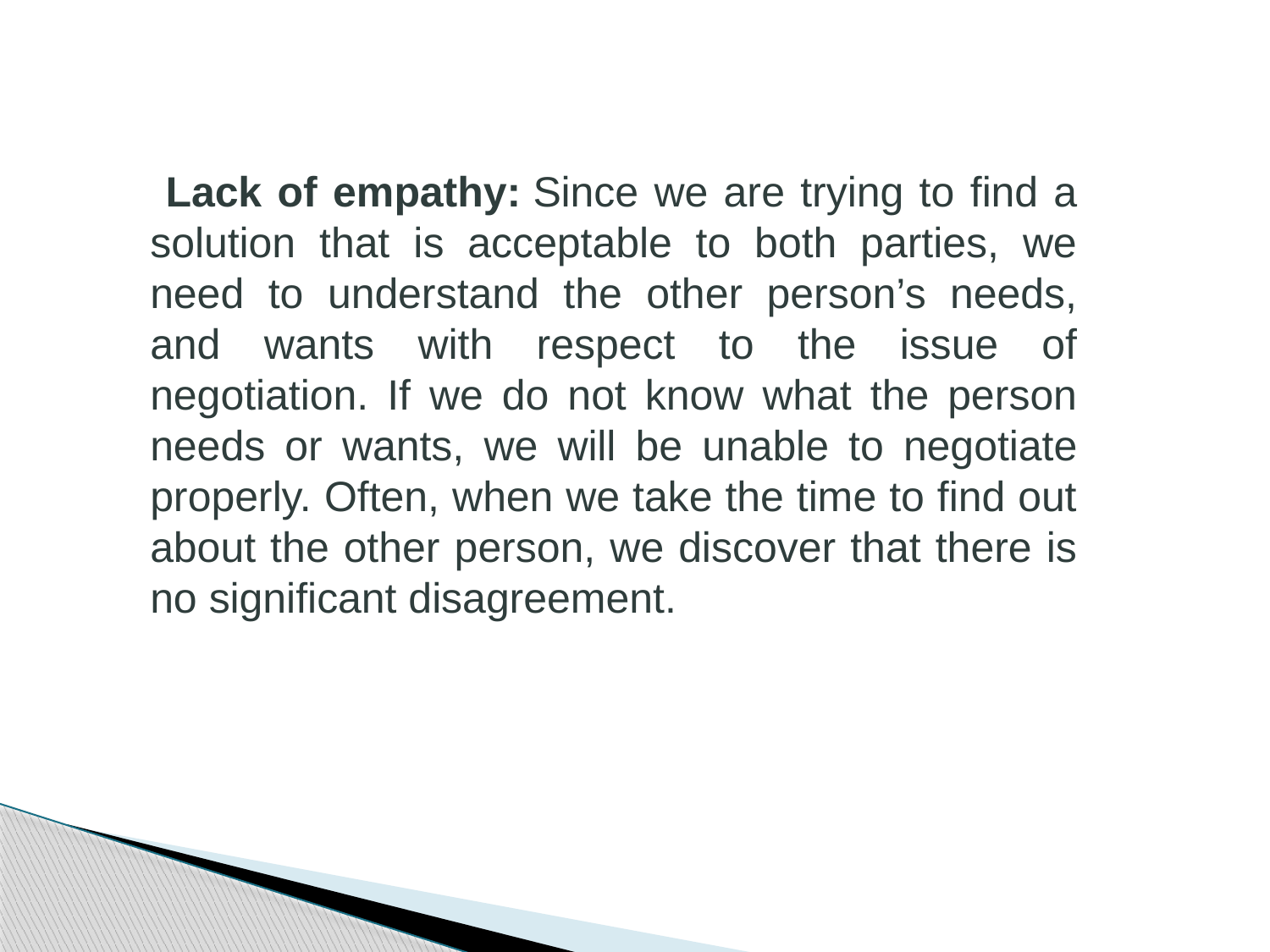

Lack of empathy: Since we are trying to find a solution that is acceptable to both parties, we need to understand the other person’s needs, and wants with respect to the issue of negotiation. If we do not know what the person needs or wants, we will be unable to negotiate properly. Often, when we take the time to find out about the other person, we discover that there is no significant disagreement.